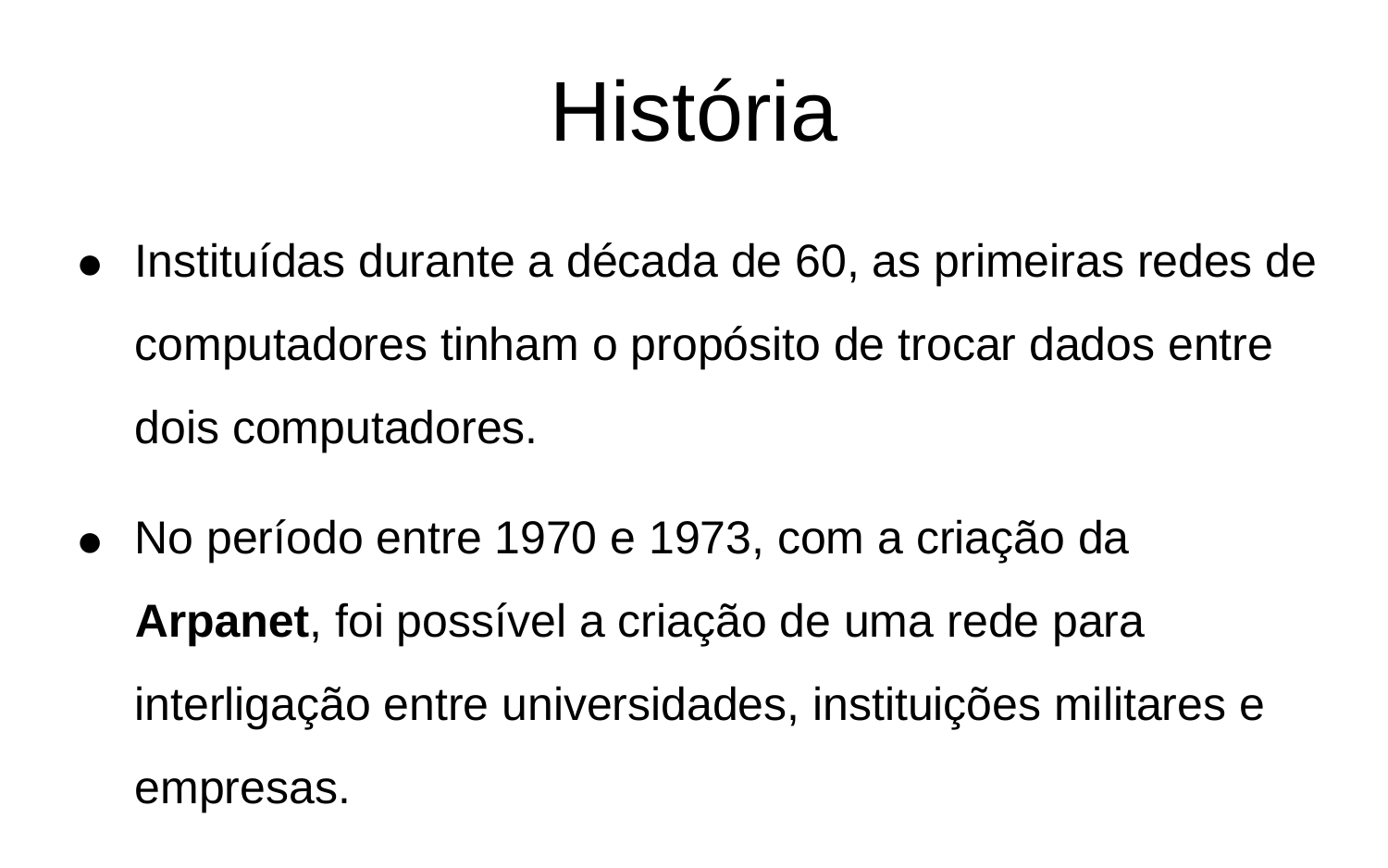

História
Instituídas durante a década de 60, as primeiras redes de computadores tinham o propósito de trocar dados entre dois computadores.
No período entre 1970 e 1973, com a criação da Arpanet, foi possível a criação de uma rede para interligação entre universidades, instituições militares e empresas.